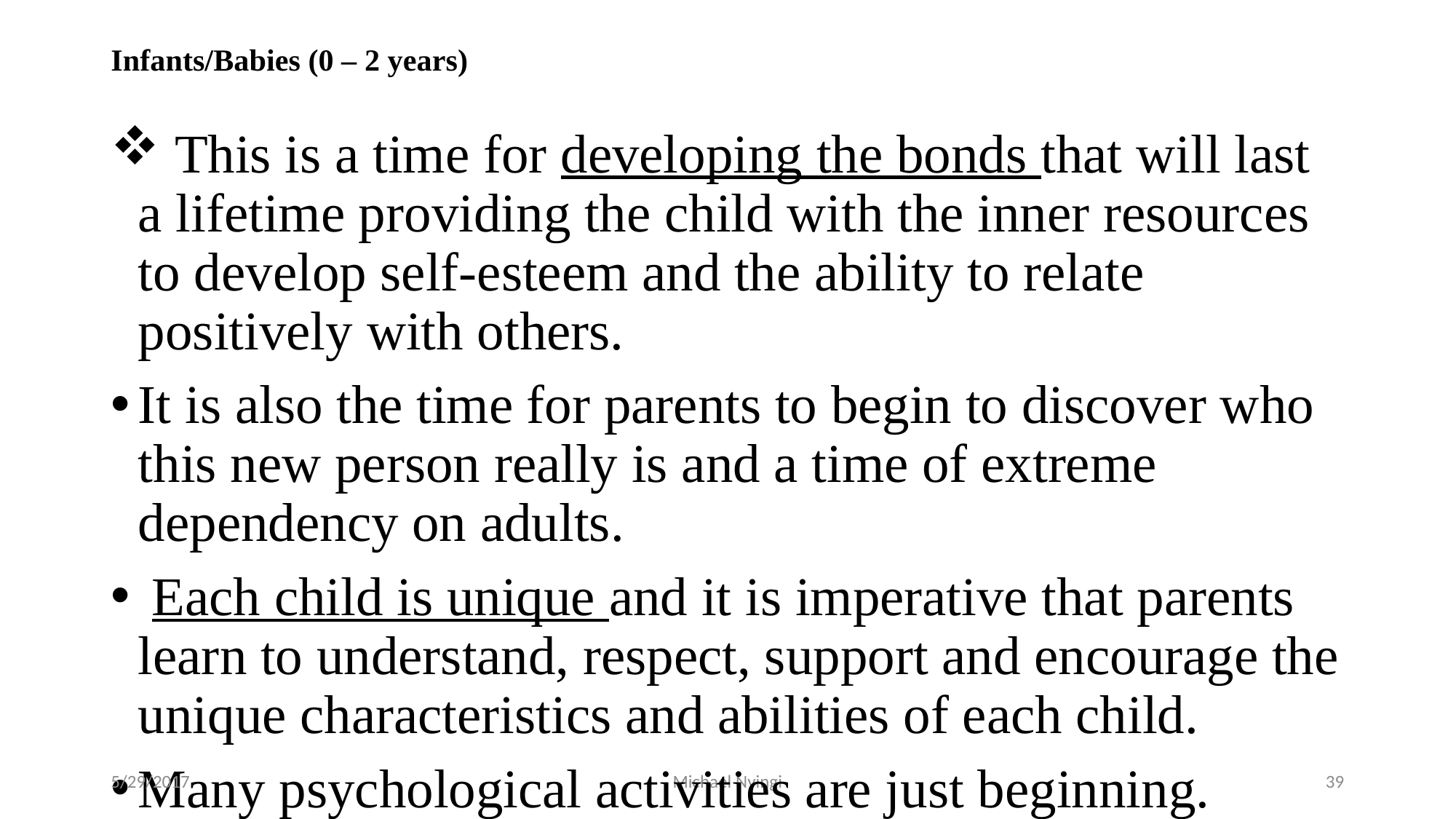

# Infants/Babies (0 – 2 years)
 This is a time for developing the bonds that will last a lifetime providing the child with the inner resources to develop self-esteem and the ability to relate positively with others.
It is also the time for parents to begin to discover who this new person really is and a time of extreme dependency on adults.
 Each child is unique and it is imperative that parents learn to understand, respect, support and encourage the unique characteristics and abilities of each child.
Many psychological activities are just beginning.

5/29/2017
Michael Nyingi
39